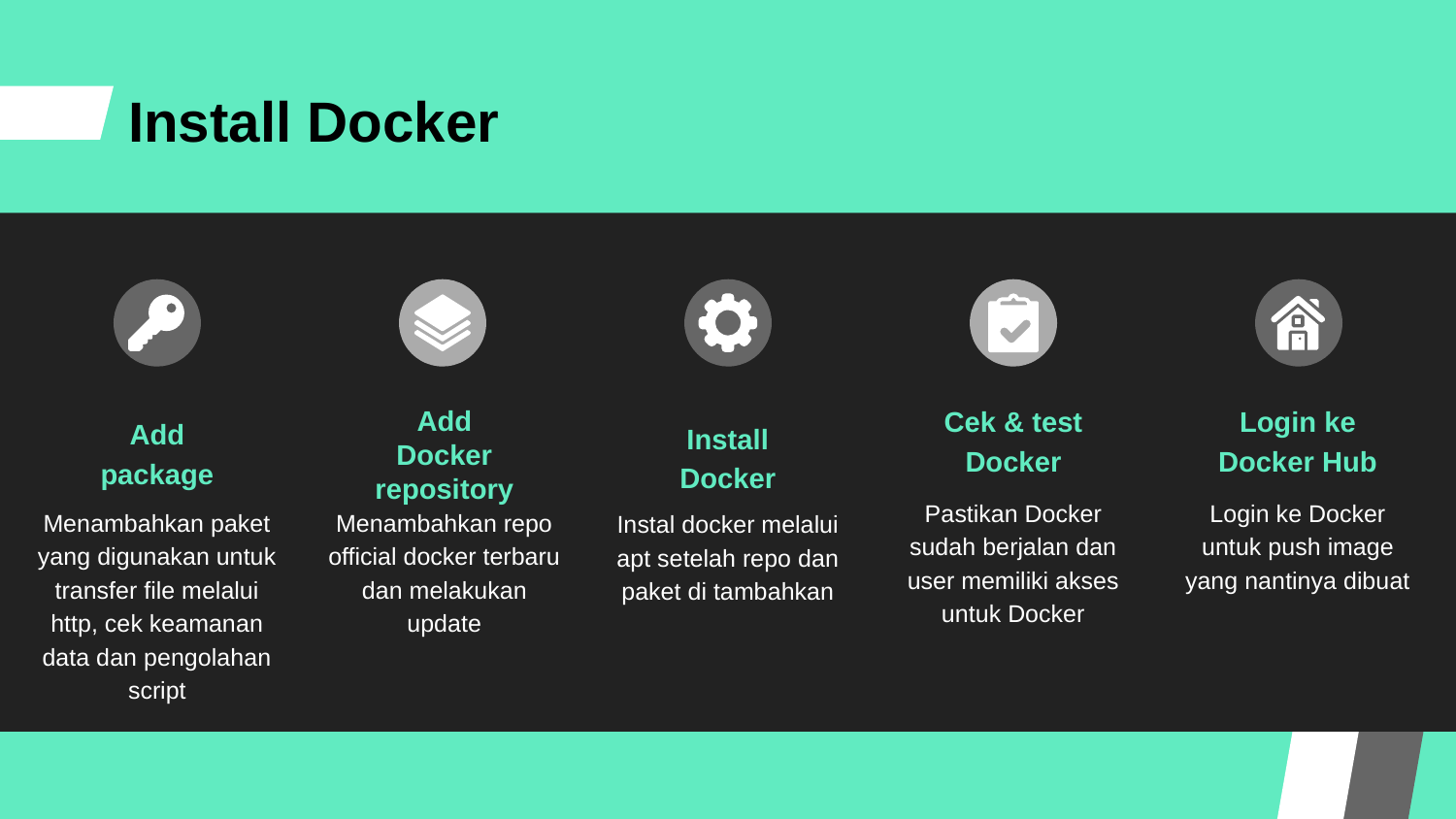

# Install Docker

Cek & test Docker
Login ke Docker Hub
Add Docker repository
Add package
Install Docker
Pastikan Docker sudah berjalan dan user memiliki akses untuk Docker
Login ke Docker untuk push image yang nantinya dibuat
Menambahkan paket yang digunakan untuk transfer file melalui http, cek keamanan data dan pengolahan script
Menambahkan repo official docker terbaru dan melakukan update
Instal docker melalui apt setelah repo dan paket di tambahkan